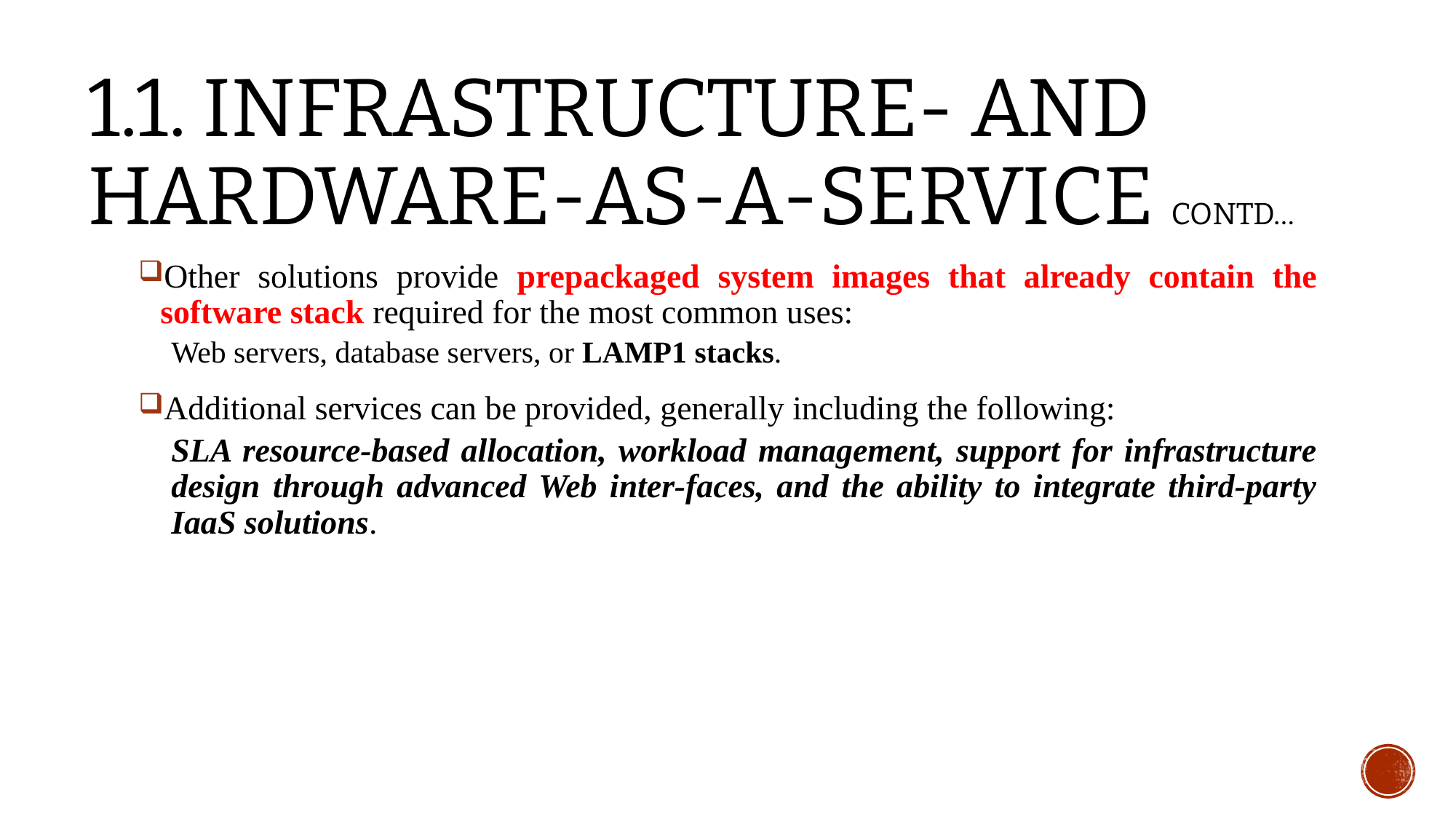

# 1.1. Infrastructure- and hardware-as-a-service contd…
Other solutions provide prepackaged system images that already contain the software stack required for the most common uses:
Web servers, database servers, or LAMP1 stacks.
Additional services can be provided, generally including the following:
SLA resource-based allocation, workload management, support for infrastructure design through advanced Web inter-faces, and the ability to integrate third-party IaaS solutions.